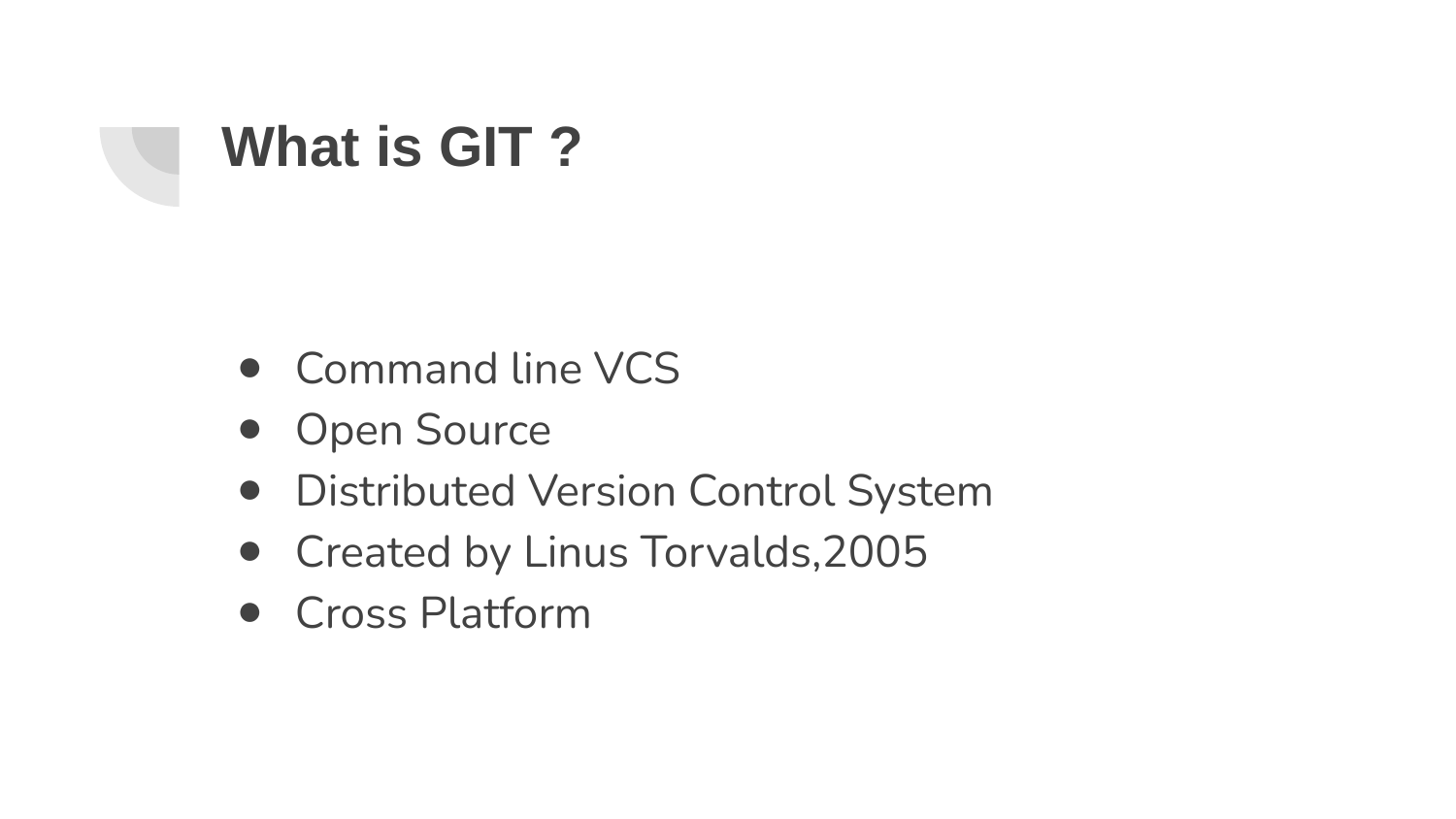

# What is GIT ?
Command line VCS
Open Source
Distributed Version Control System
Created by Linus Torvalds,2005
Cross Platform